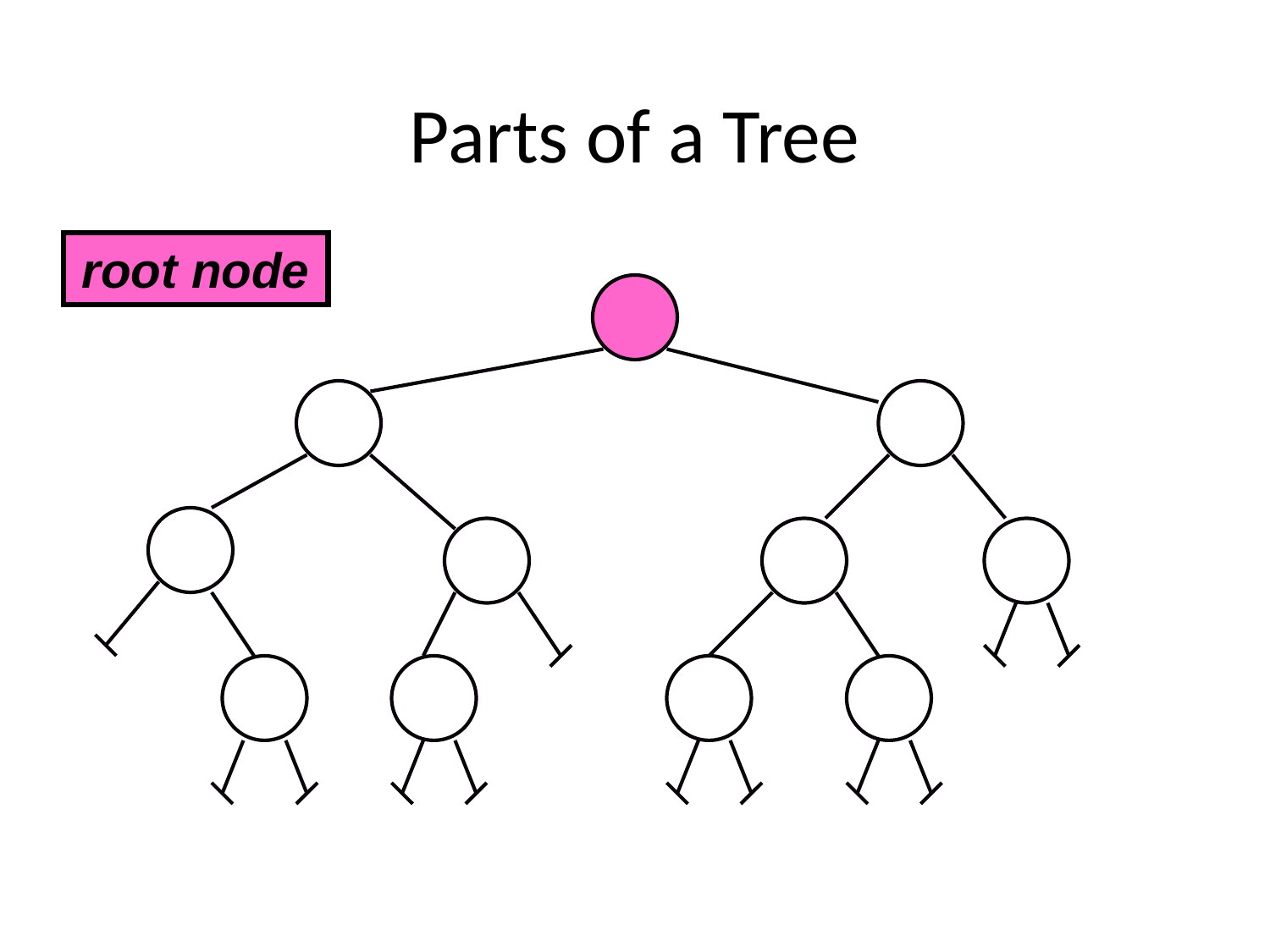

# Parts of a Tree
root node